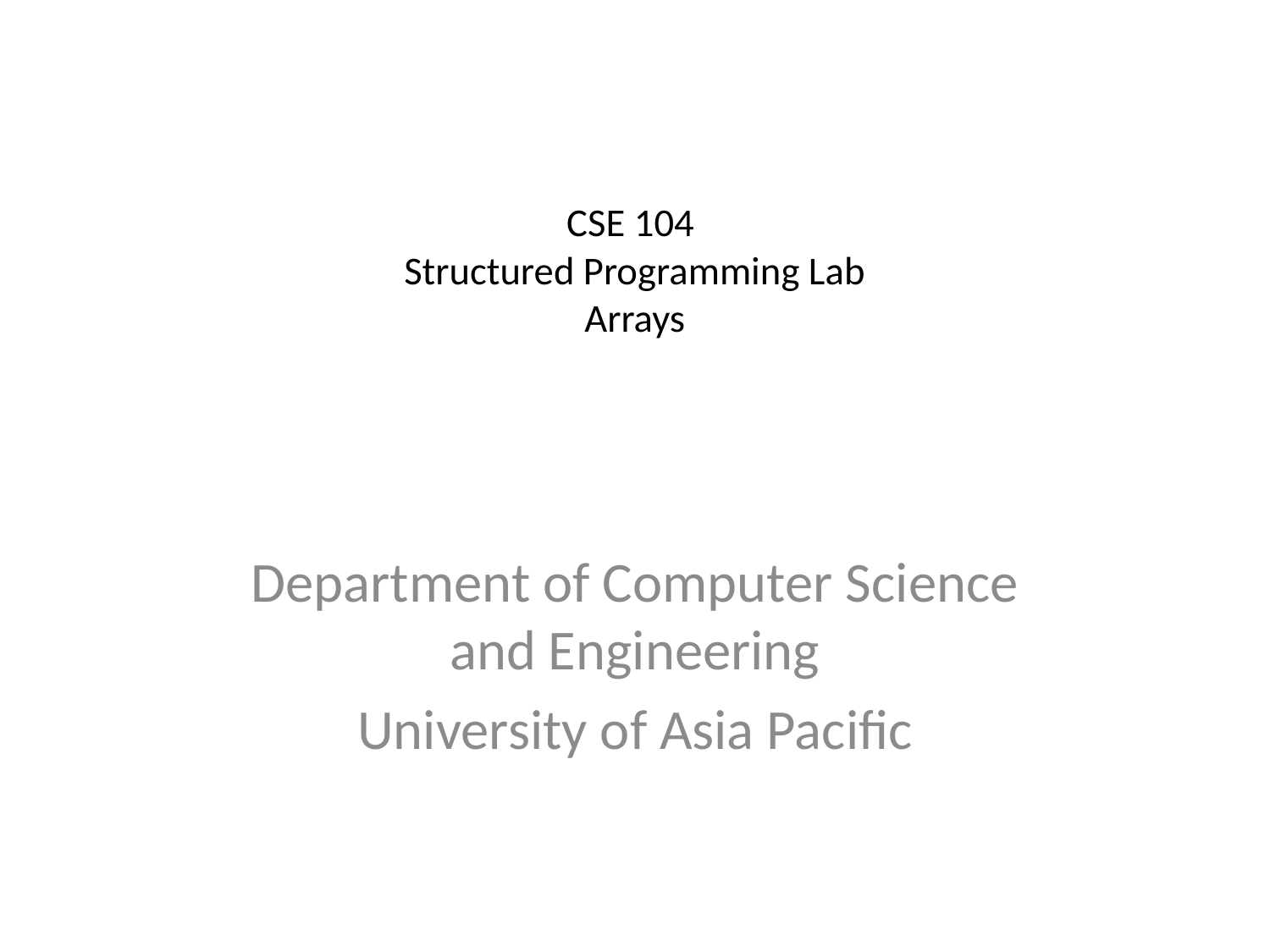

# CSE 104 Structured Programming Lab Arrays
Department of Computer Science and Engineering
University of Asia Pacific